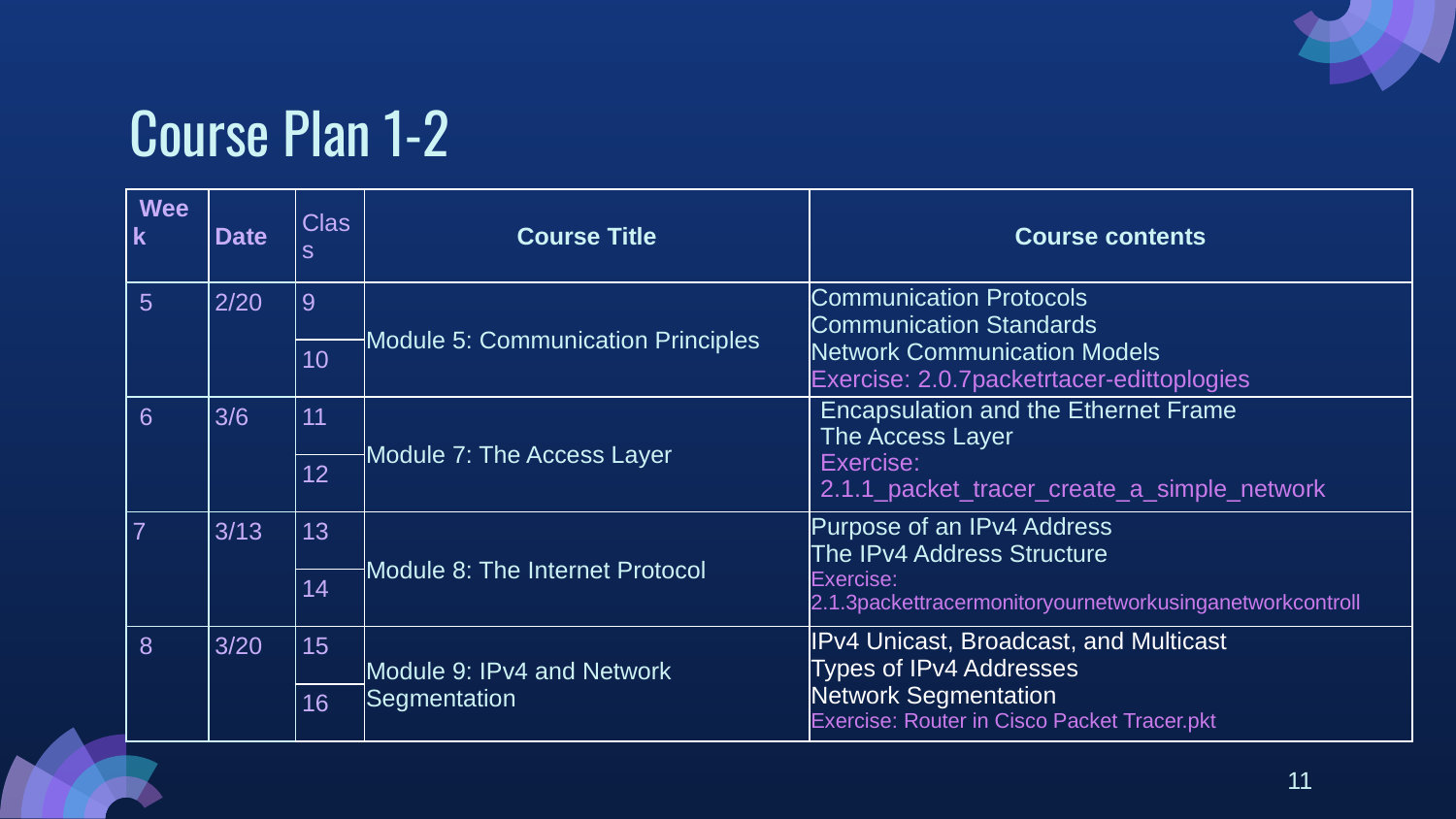

# Course Plan 1-2
| Week | Date | Class | Course Title | Course contents |
| --- | --- | --- | --- | --- |
| 5 | 2/20 | 9 | Module 5: Communication Principles | Communication Protocols Communication Standards Network Communication Models Exercise: 2.0.7packetrtacer-edittoplogies |
|  |  | 10 |  |  |
| 6 | 3/6 | 11 | Module 7: The Access Layer | Encapsulation and the Ethernet Frame The Access Layer Exercise: 2.1.1\_packet\_tracer\_create\_a\_simple\_network |
|  |  | 12 |  |  |
| 7 | 3/13 | 13 | Module 8: The Internet Protocol | Purpose of an IPv4 Address The IPv4 Address Structure Exercise: 2.1.3packettracermonitoryournetworkusinganetworkcontroll |
|  |  | 14 |  |  |
| 8 | 3/20 | 15 | Module 9: IPv4 and Network Segmentation | IPv4 Unicast, Broadcast, and Multicast Types of IPv4 Addresses Network Segmentation Exercise: Router in Cisco Packet Tracer.pkt |
|  |  | 16 |  |  |